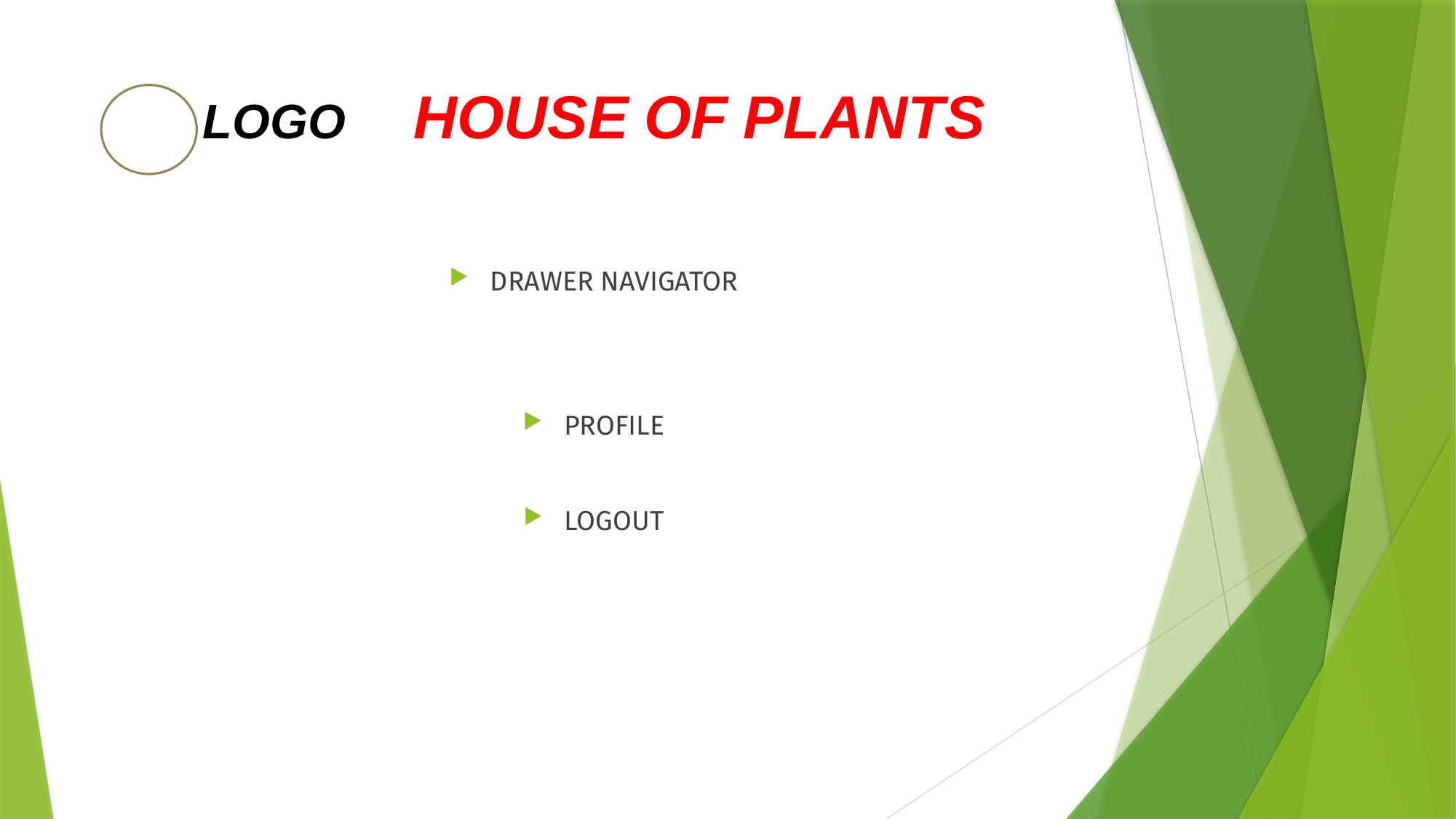

# LOGO    HOUSE OF PLANTS

DRAWER NAVIGATOR

PROFILE

LOGOUT